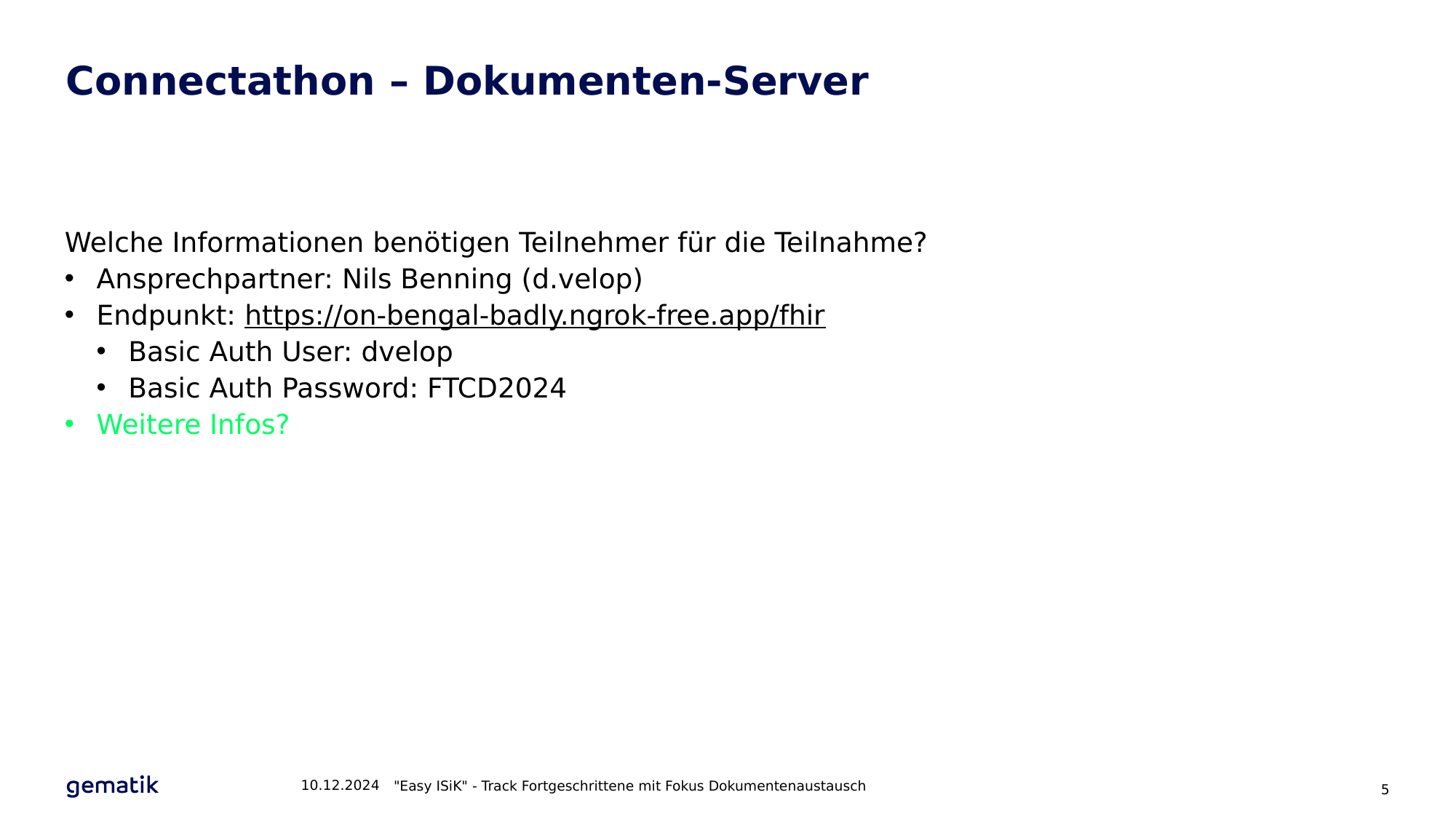

# Connectathon – Dokumenten-Server
Welche Informationen benötigen Teilnehmer für die Teilnahme?
Ansprechpartner: Nils Benning (d.velop)
Endpunkt: https://on-bengal-badly.ngrok-free.app/fhir
Basic Auth User: dvelop
Basic Auth Password: FTCD2024
Weitere Infos?

10.12.2024
"Easy ISiK" - Track Fortgeschrittene mit Fokus Dokumentenaustausch
5